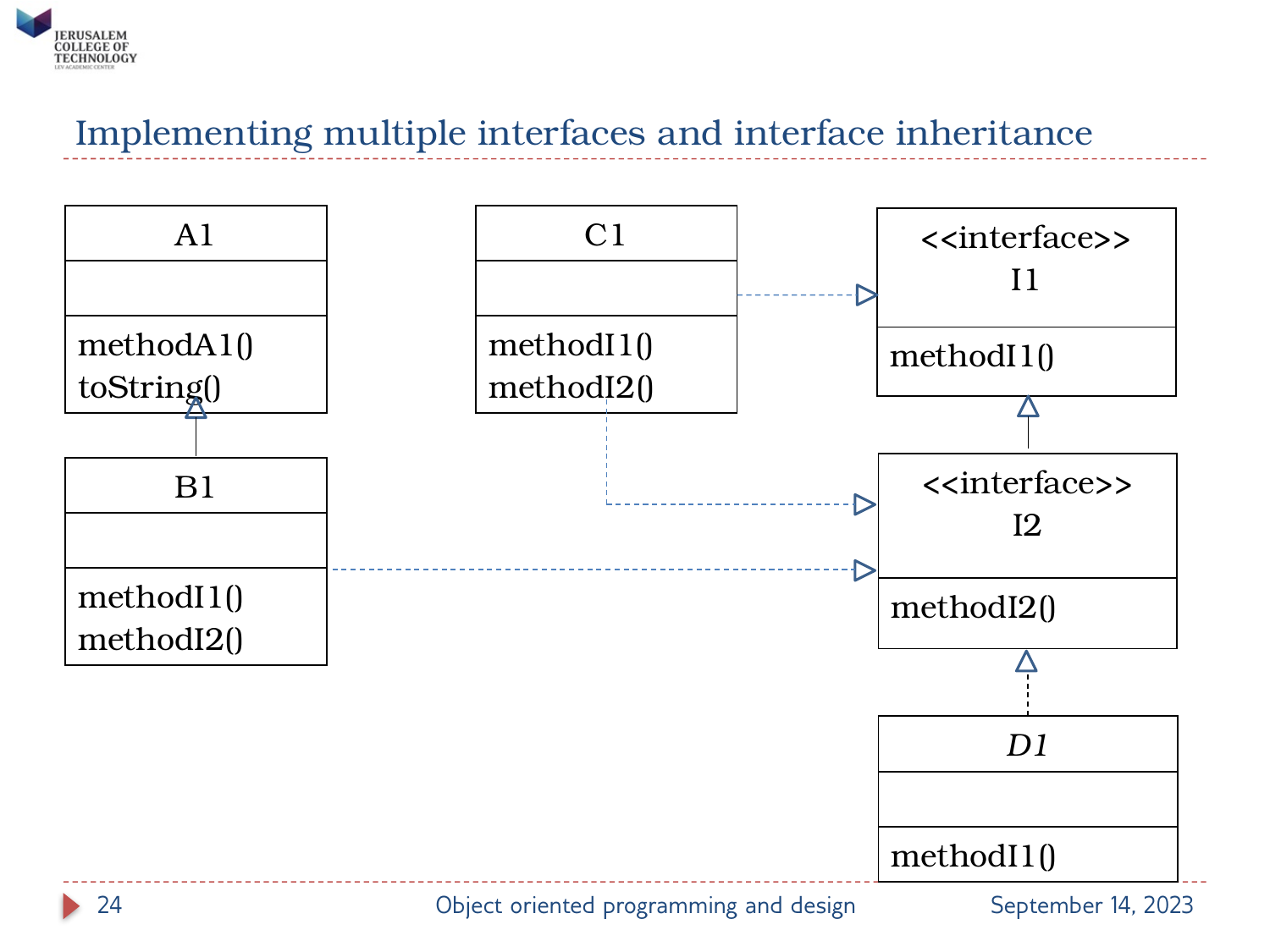

# Implementing multiple interfaces and interface inheritance

| C1 |
| --- |
|  |
| methodI1() methodI2() |
| A1 |
| --- |
|  |
| methodA1() toString() |
| <<interface>> I1 |
| --- |
| methodI1() |

| <<interface>> I2 |
| --- |
| methodI2() |
| B1 |
| --- |
|  |
| methodI1() methodI2() |

| D1 |
| --- |
|  |
| methodI1() |
24
Object oriented programming and design
September 14, 2023